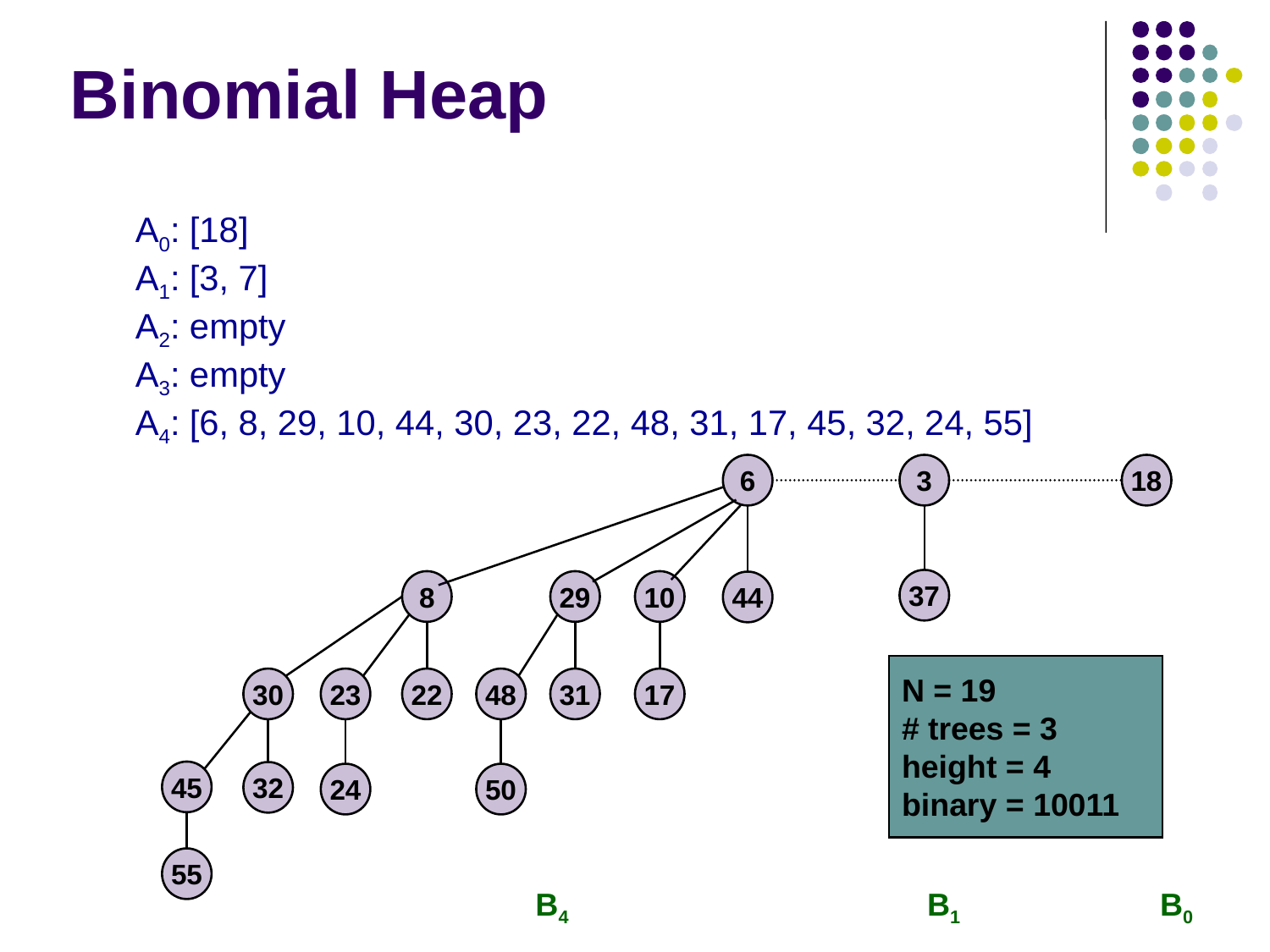

Binomial Heap
A0: [18]
A1: [3, 7]
A2: empty
A3: empty
A4: [6, 8, 29, 10, 44, 30, 23, 22, 48, 31, 17, 45, 32, 24, 55]
6
3
18

37
8
29
10
44
N = 19
# trees = 3
height = 4
binary = 10011
30
23
22
48
31
17
45
32
24
50
55
B4
B1
B0